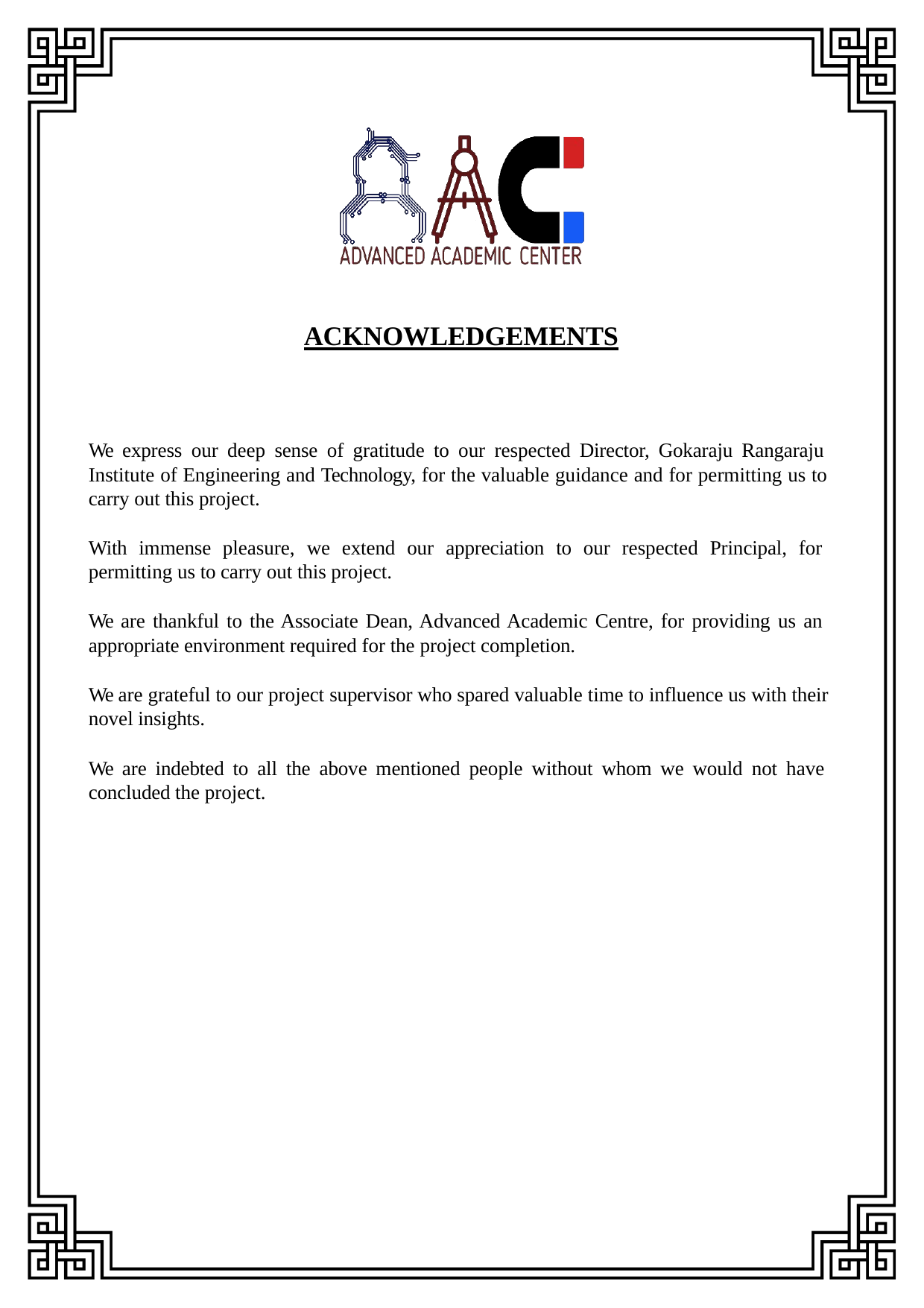

ACKNOWLEDGEMENTS
We express our deep sense of gratitude to our respected Director, Gokaraju Rangaraju  Institute of Engineering and Technology, for the valuable guidance and for permitting us to  carry out this project.

With immense pleasure, we extend our appreciation to our respected Principal, for  permitting us to carry out this project.

We are thankful to the Associate Dean, Advanced Academic Centre, for providing us an  appropriate environment required for the project completion.

We are grateful to our project supervisor who spared valuable time to influence us with their  novel insights.

We are indebted to all the above mentioned people without whom we would not have  concluded the project.